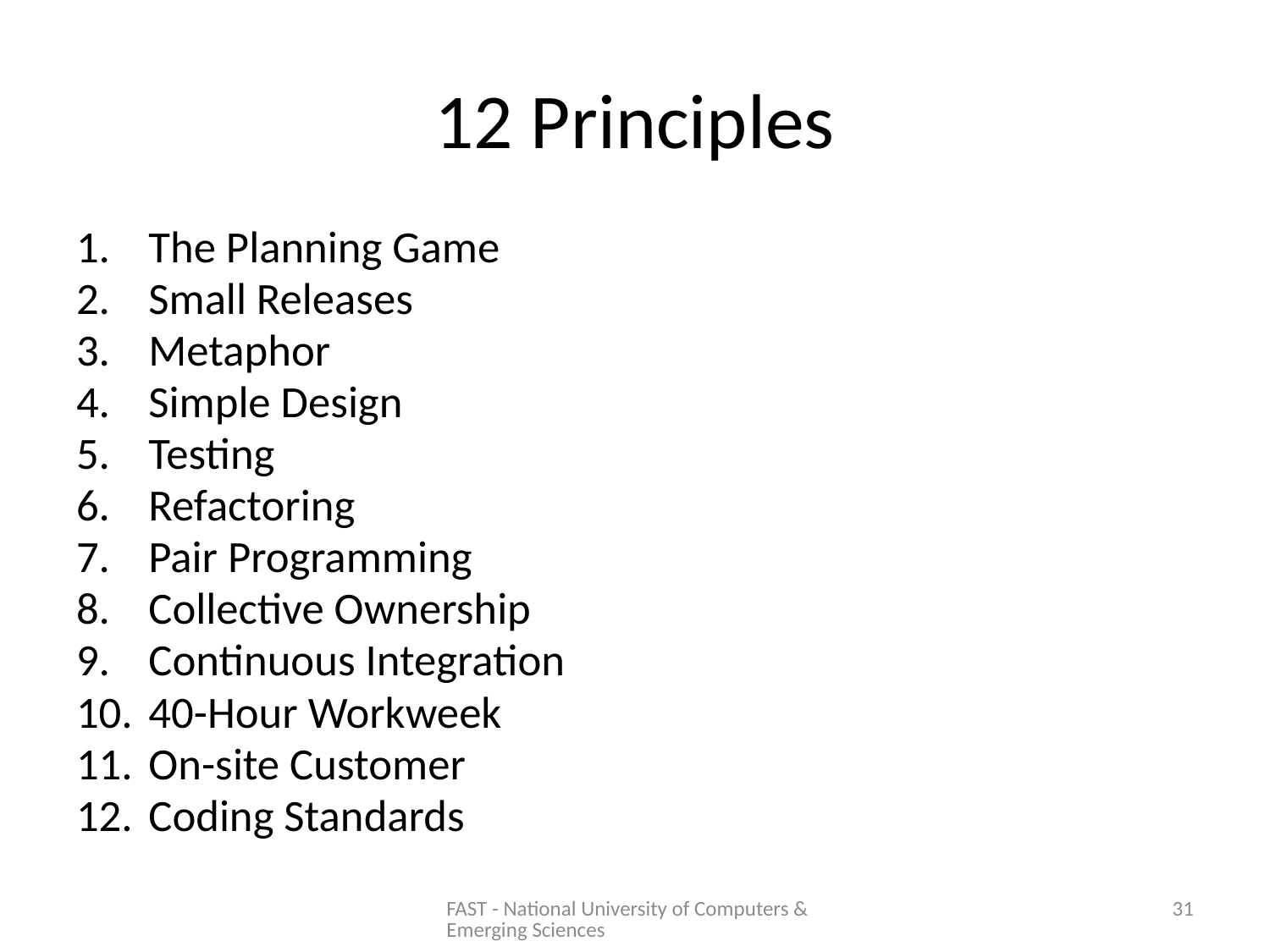

# 12 Principles
The Planning Game
Small Releases
Metaphor
Simple Design
Testing
Refactoring
Pair Programming
Collective Ownership
Continuous Integration
40-Hour Workweek
On-site Customer
Coding Standards

FAST - National University of Computers & Emerging Sciences
31